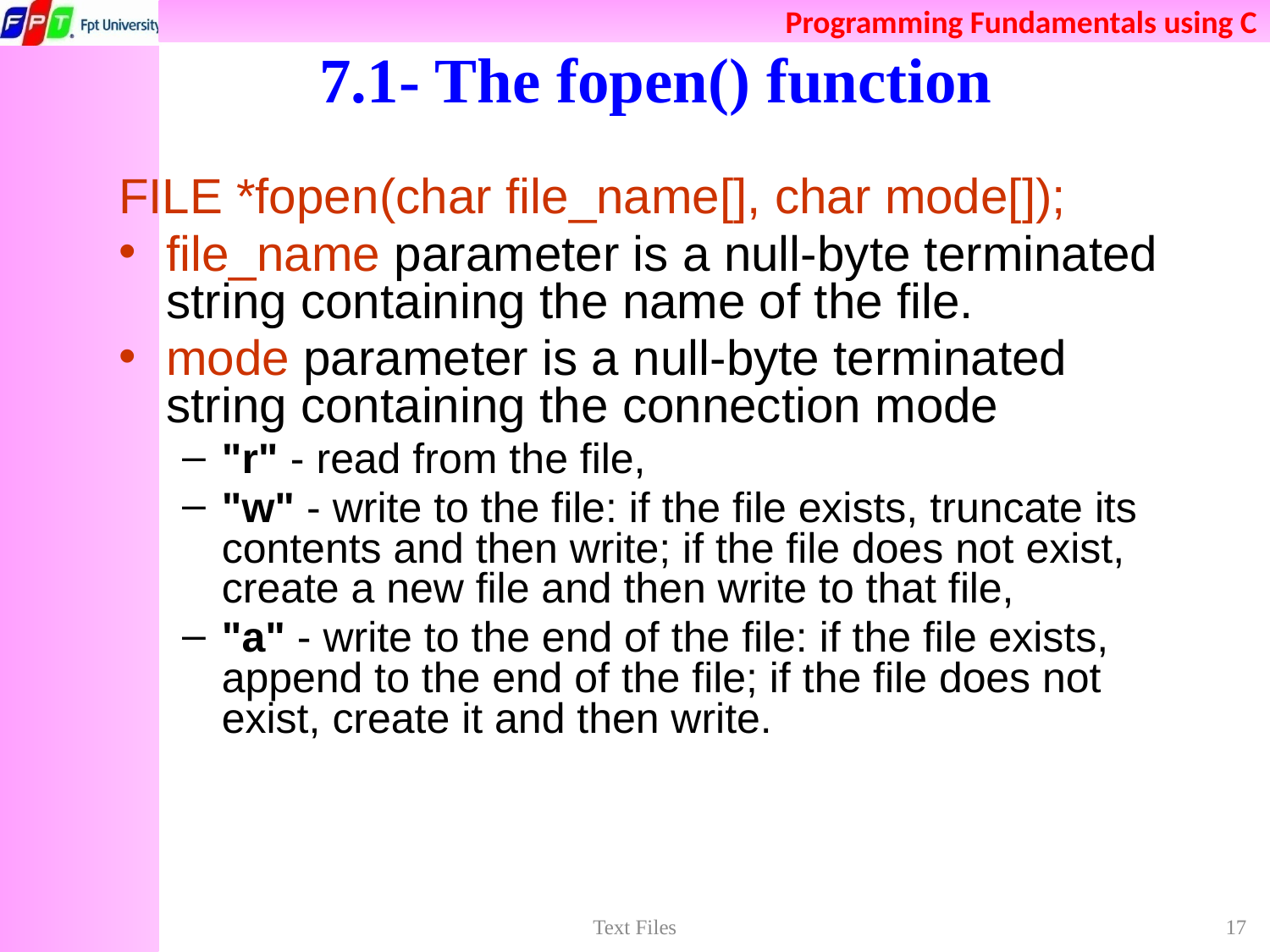

# 7.1- The fopen() function
FILE *fopen(char file_name[], char mode[]);
file_name parameter is a null-byte terminated string containing the name of the file.
mode parameter is a null-byte terminated string containing the connection mode
"r" - read from the file,
"w" - write to the file: if the file exists, truncate its contents and then write; if the file does not exist, create a new file and then write to that file,
"a" - write to the end of the file: if the file exists, append to the end of the file; if the file does not exist, create it and then write.
Text Files
17